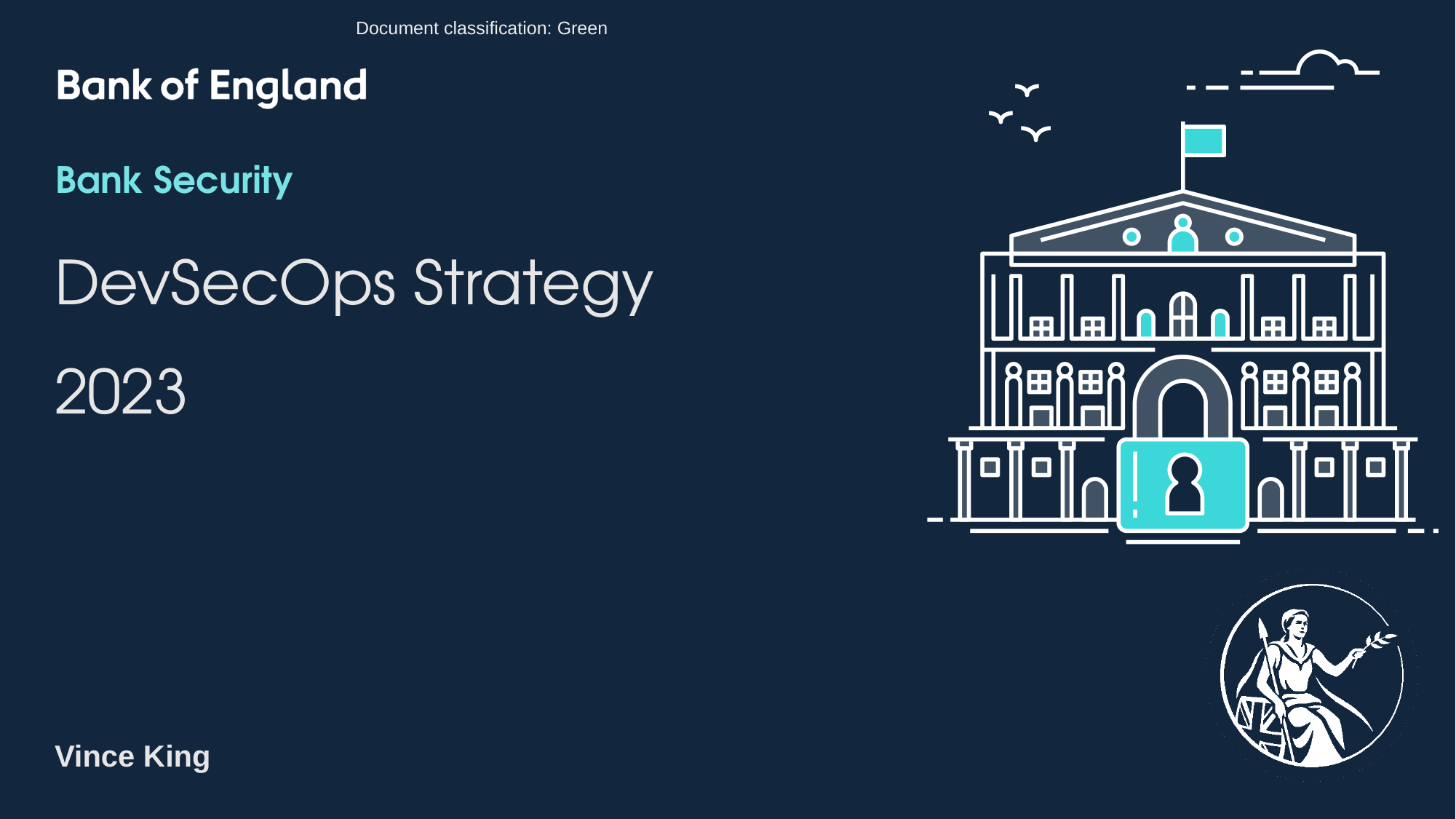

Document classification: Green
Bank Security
DevSecOps Strategy
2023
Vince King